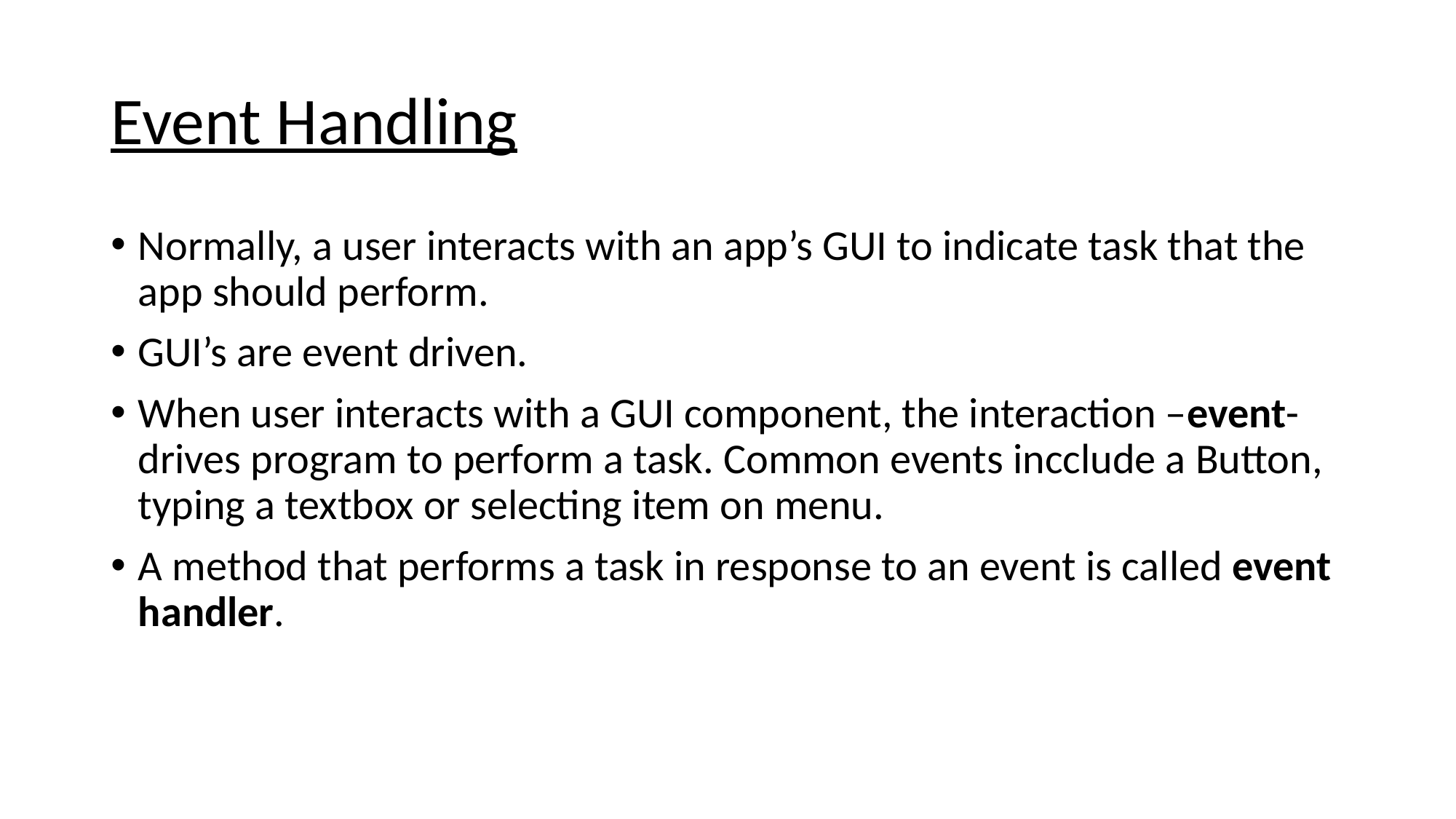

# Event Handling
Normally, a user interacts with an app’s GUI to indicate task that the app should perform.
GUI’s are event driven.
When user interacts with a GUI component, the interaction –event- drives program to perform a task. Common events incclude a Button, typing a textbox or selecting item on menu.
A method that performs a task in response to an event is called event handler.